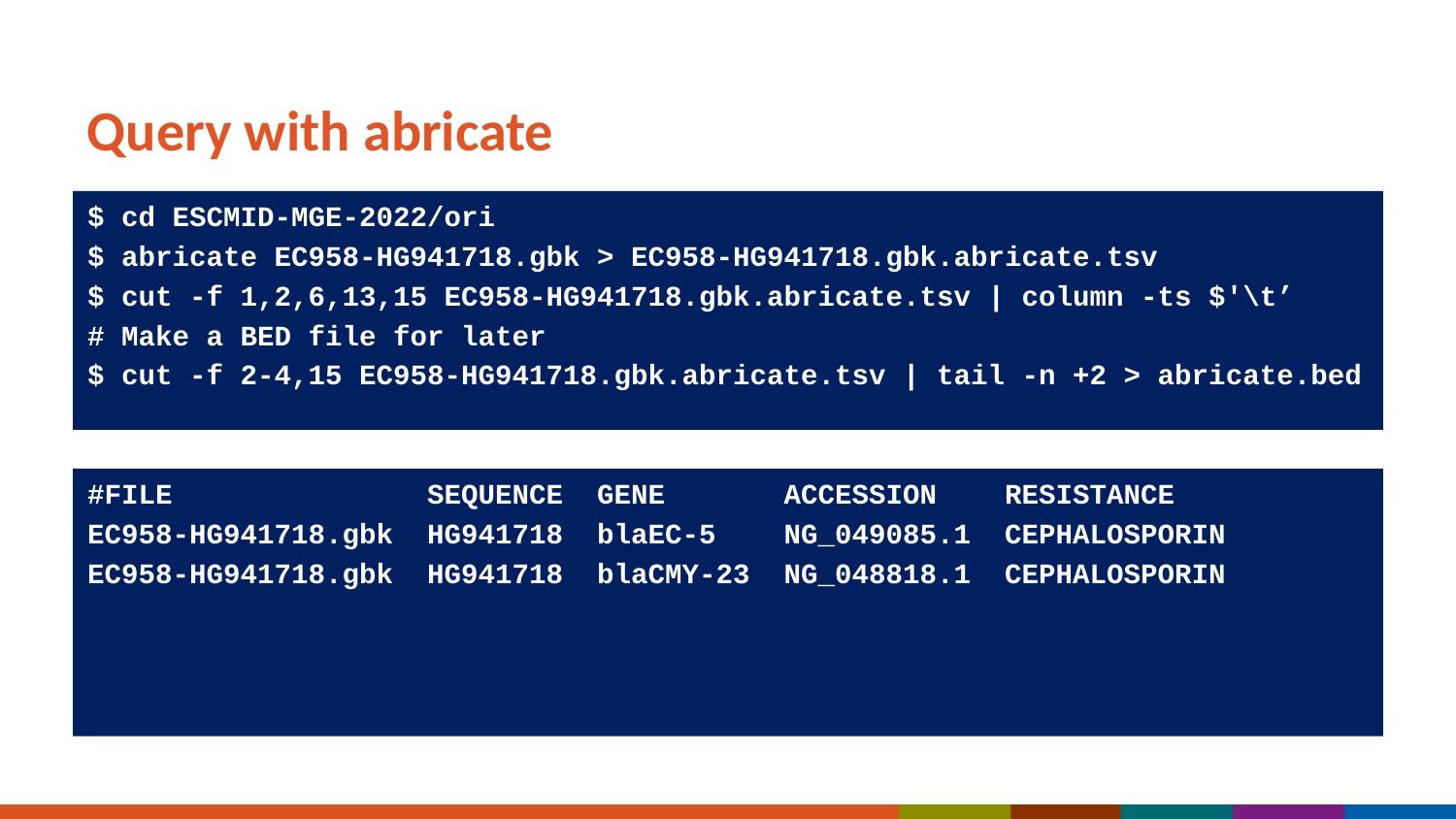

# Query with abricate
$ cd ESCMID-MGE-2022/ori
$ abricate EC958-HG941718.gbk > EC958-HG941718.gbk.abricate.tsv
$ cut -f 1,2,6,13,15 EC958-HG941718.gbk.abricate.tsv | column -ts $'\t’
# Make a BED file for later
$ cut -f 2-4,15 EC958-HG941718.gbk.abricate.tsv | tail -n +2 > abricate.bed
#FILE               SEQUENCE  GENE       ACCESSION    RESISTANCE
EC958-HG941718.gbk  HG941718  blaEC-5    NG_049085.1  CEPHALOSPORIN
EC958-HG941718.gbk  HG941718  blaCMY-23  NG_048818.1  CEPHALOSPORIN